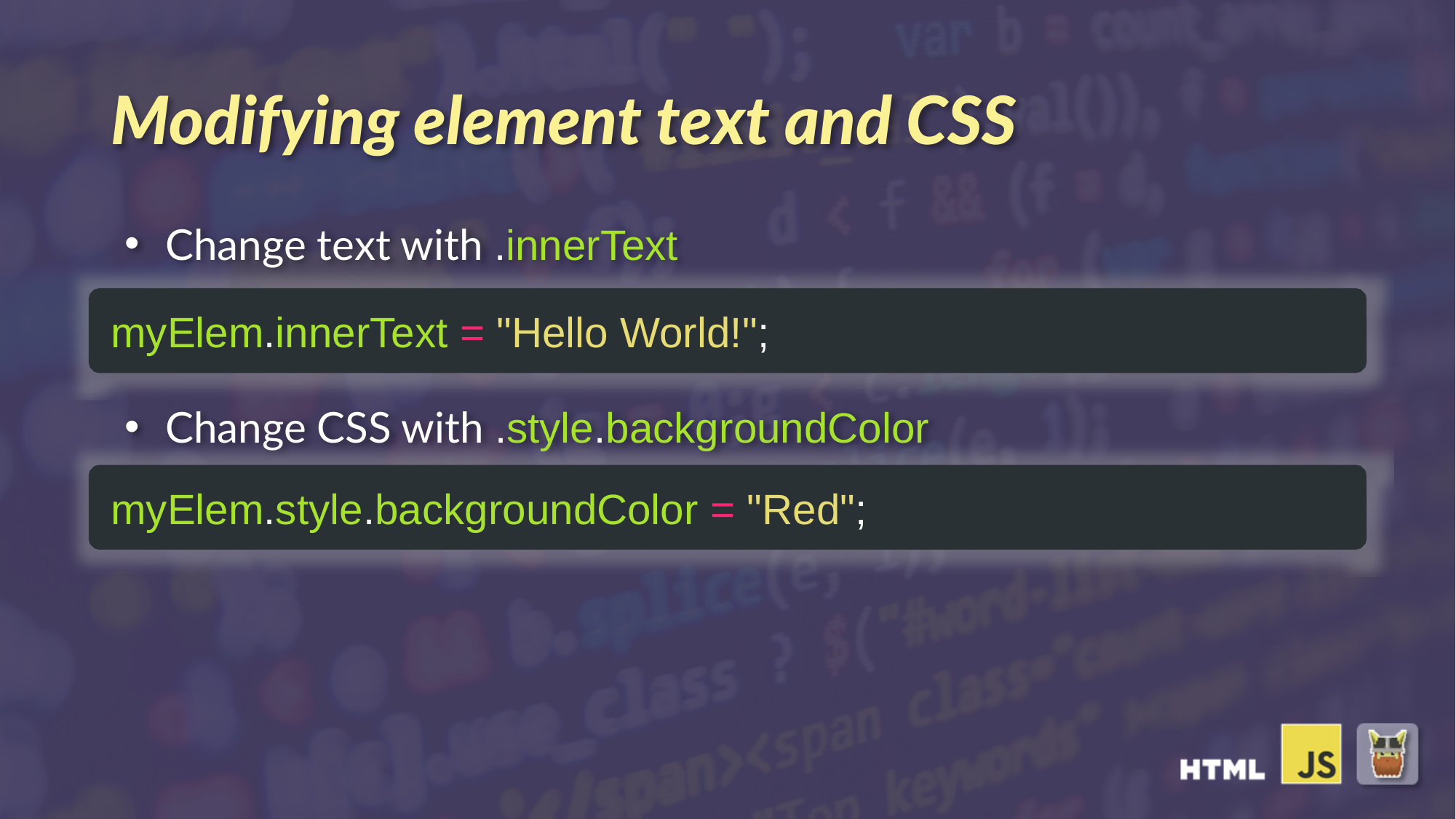

# Modifying element text and CSS
Change text with .innerText

Change CSS with .style.backgroundColor

myElem.innerText = "Hello World!";
myElem.style.backgroundColor = "Red";